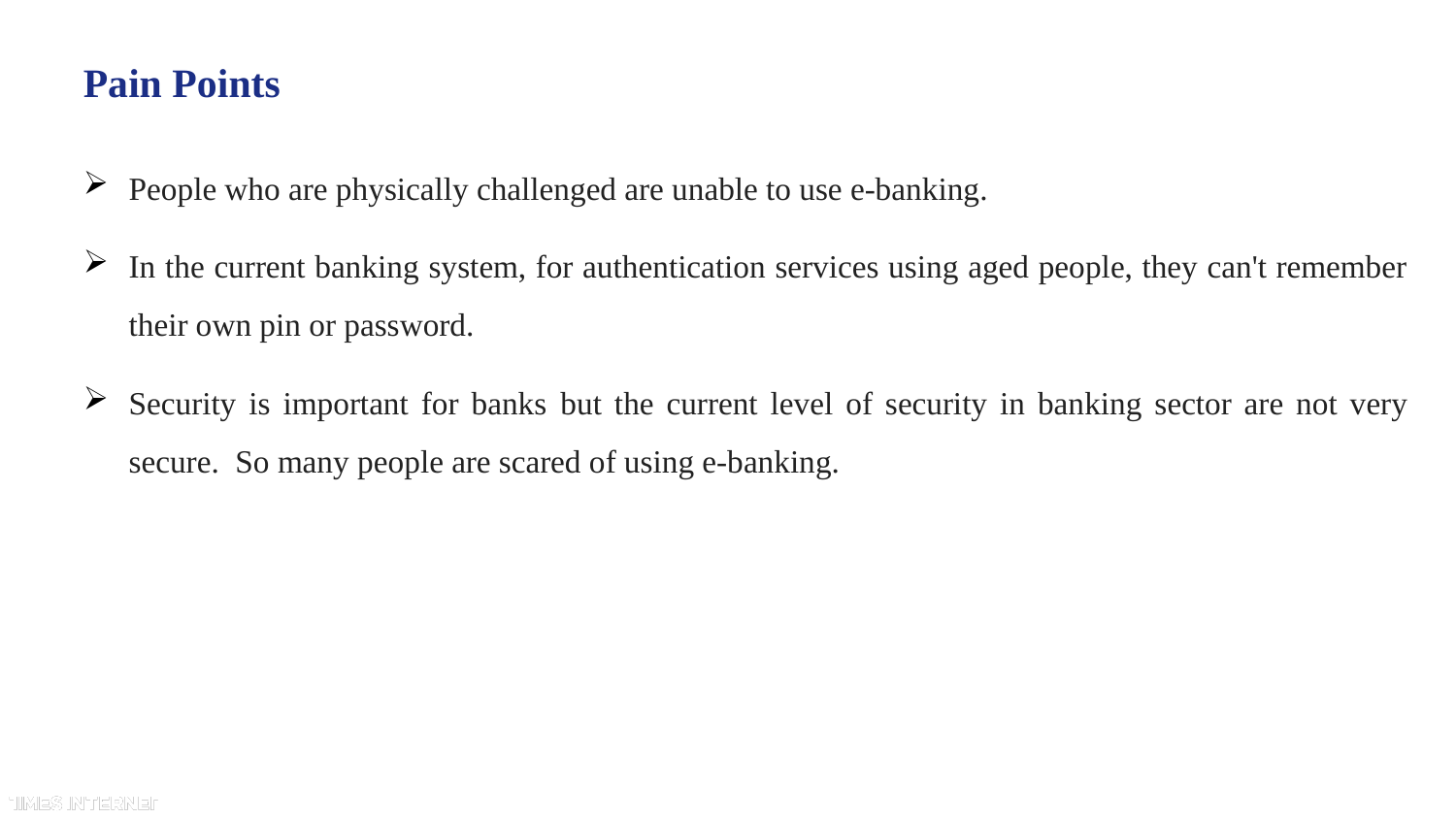

# Pain Points
People who are physically challenged are unable to use e-banking.
In the current banking system, for authentication services using aged people, they can't remember their own pin or password.
Security is important for banks but the current level of security in banking sector are not very secure.  So many people are scared of using e-banking.